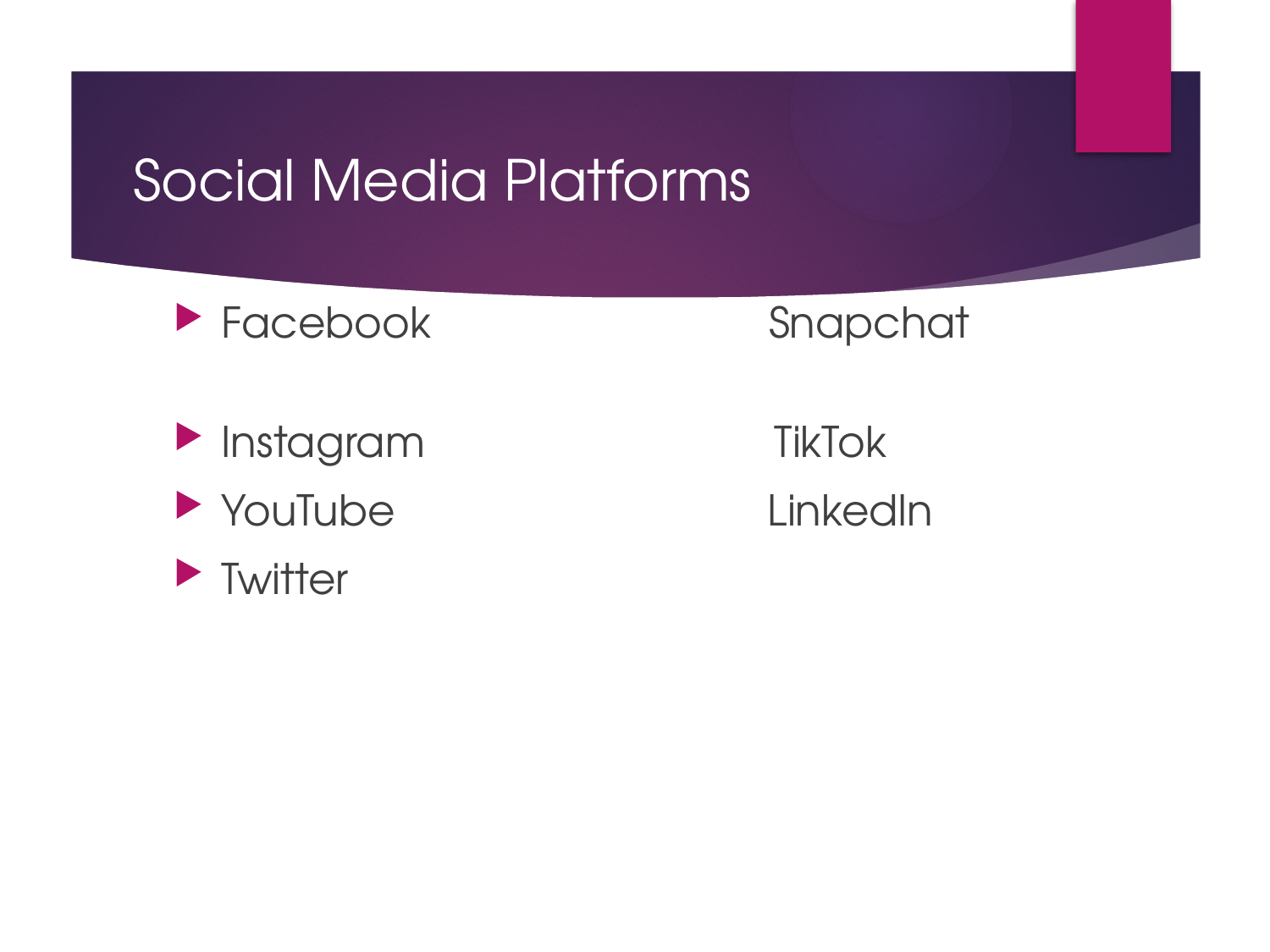

# Social Media Platforms
Facebook                             Snapchat
Instagram                              TikTok
YouTube                                LinkedIn
Twitter